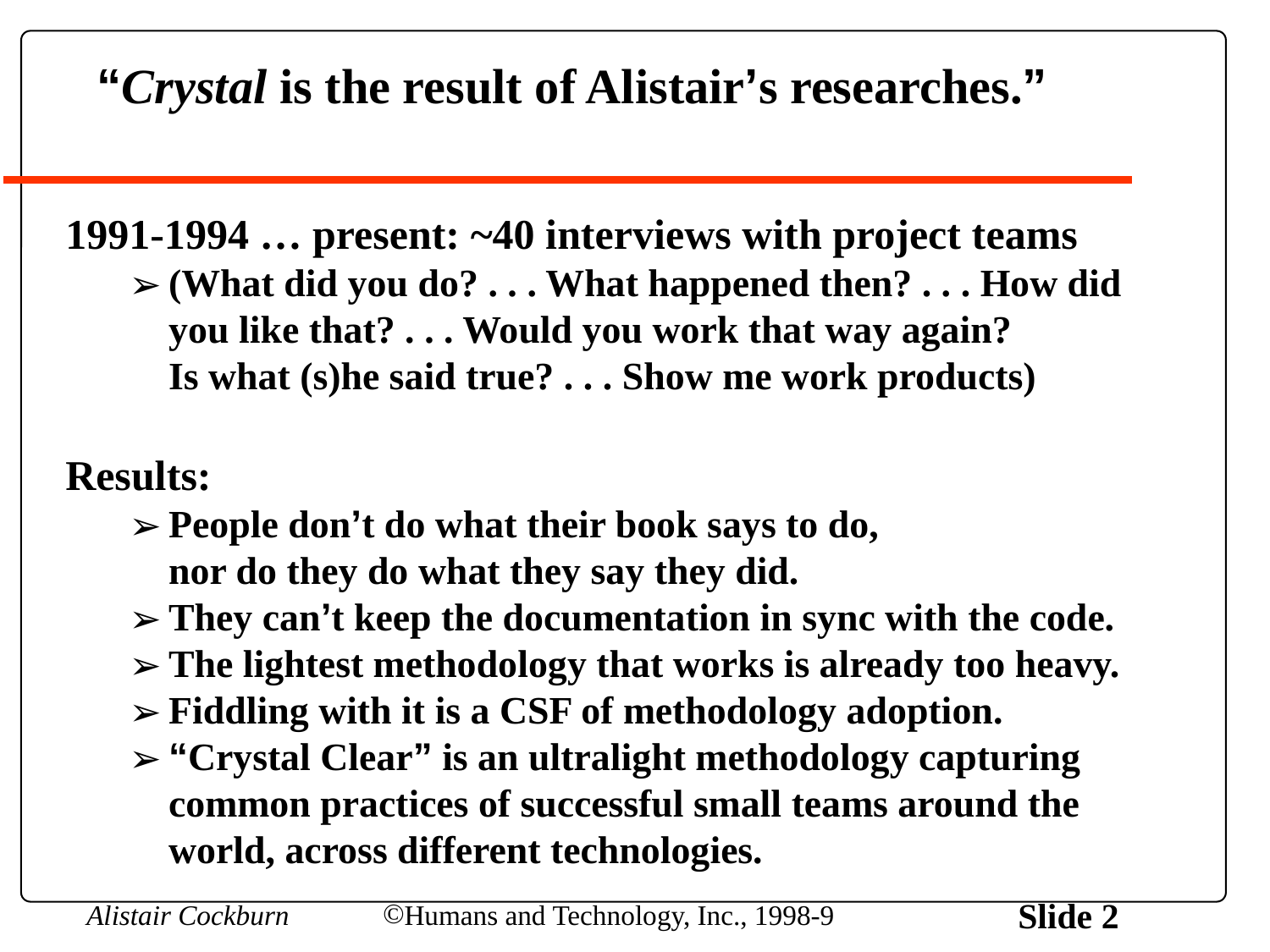

# “Crystal is the result of Alistair’s researches.”
1991-1994 … present: ~40 interviews with project teams
(What did you do? . . . What happened then? . . . How did you like that? . . . Would you work that way again?
Is what (s)he said true? . . . Show me work products)

Results:
People don’t do what their book says to do,
nor do they do what they say they did.
They can’t keep the documentation in sync with the code.
The lightest methodology that works is already too heavy.
Fiddling with it is a CSF of methodology adoption.
“Crystal Clear” is an ultralight methodology capturing common practices of successful small teams around the world, across different technologies.